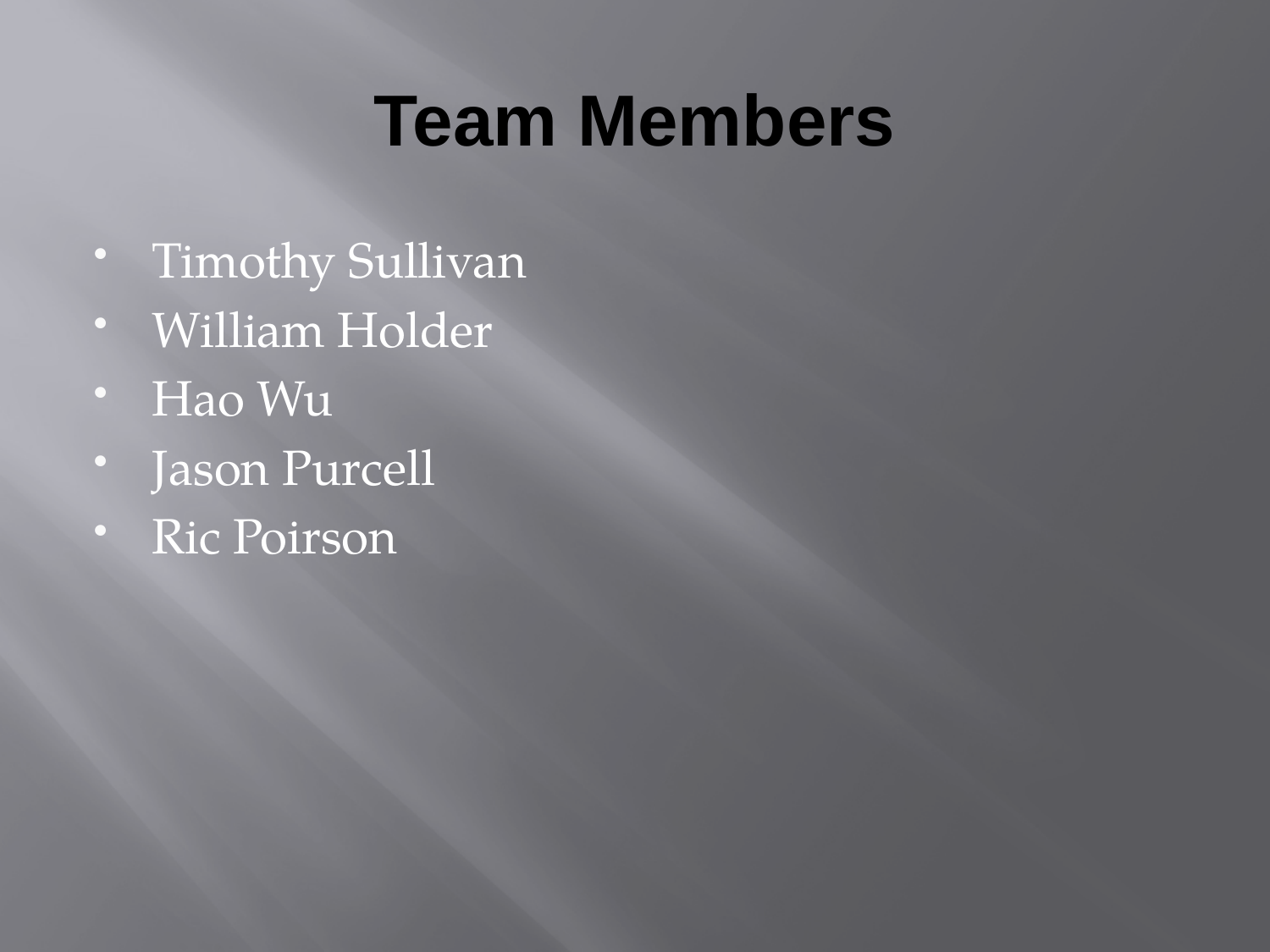

# Team Members
Timothy Sullivan
William Holder
Hao Wu
Jason Purcell
Ric Poirson